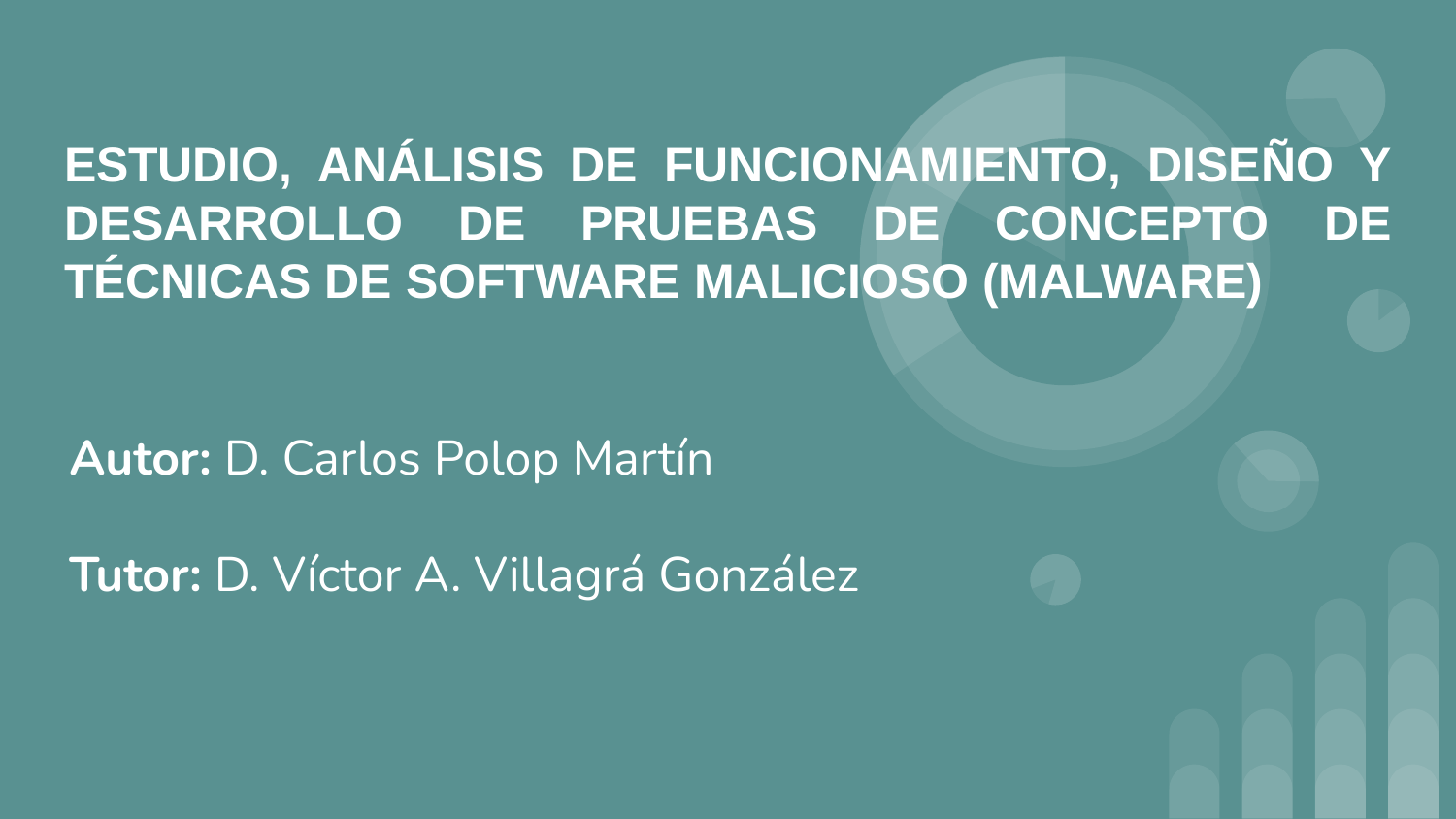

# ESTUDIO, ANÁLISIS DE FUNCIONAMIENTO, DISEÑO Y DESARROLLO DE PRUEBAS DE CONCEPTO DE TÉCNICAS DE SOFTWARE MALICIOSO (MALWARE)
Autor: D. Carlos Polop Martín

Tutor: D. Víctor A. Villagrá González